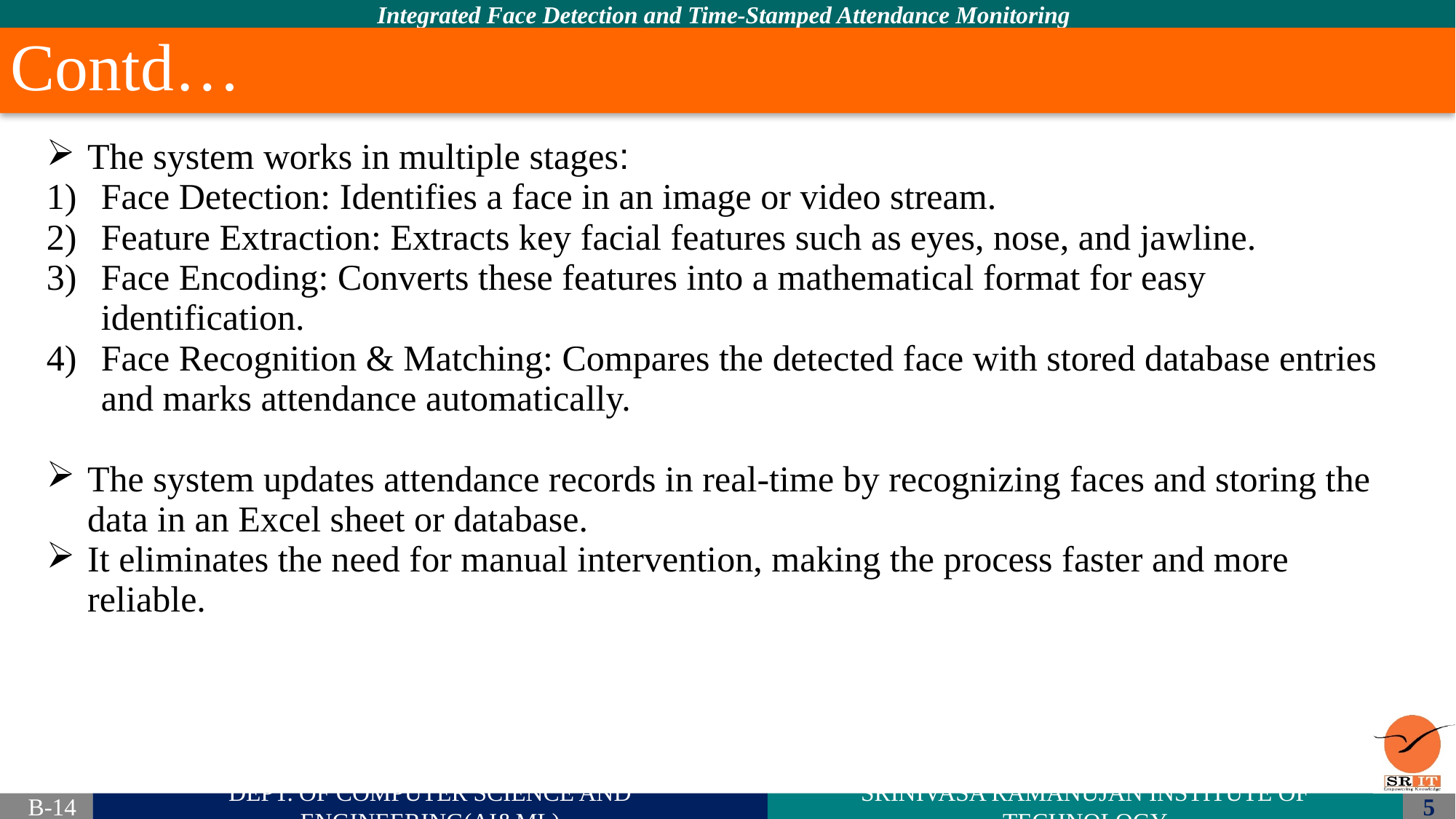

# Contd…

| The system works in multiple stages: Face Detection: Identifies a face in an image or video stream. Feature Extraction: Extracts key facial features such as eyes, nose, and jawline. Face Encoding: Converts these features into a mathematical format for easy identification. Face Recognition & Matching: Compares the detected face with stored database entries and marks attendance automatically. The system updates attendance records in real-time by recognizing faces and storing the data in an Excel sheet or database. It eliminates the need for manual intervention, making the process faster and more reliable. |
| --- |
|  |
|  |